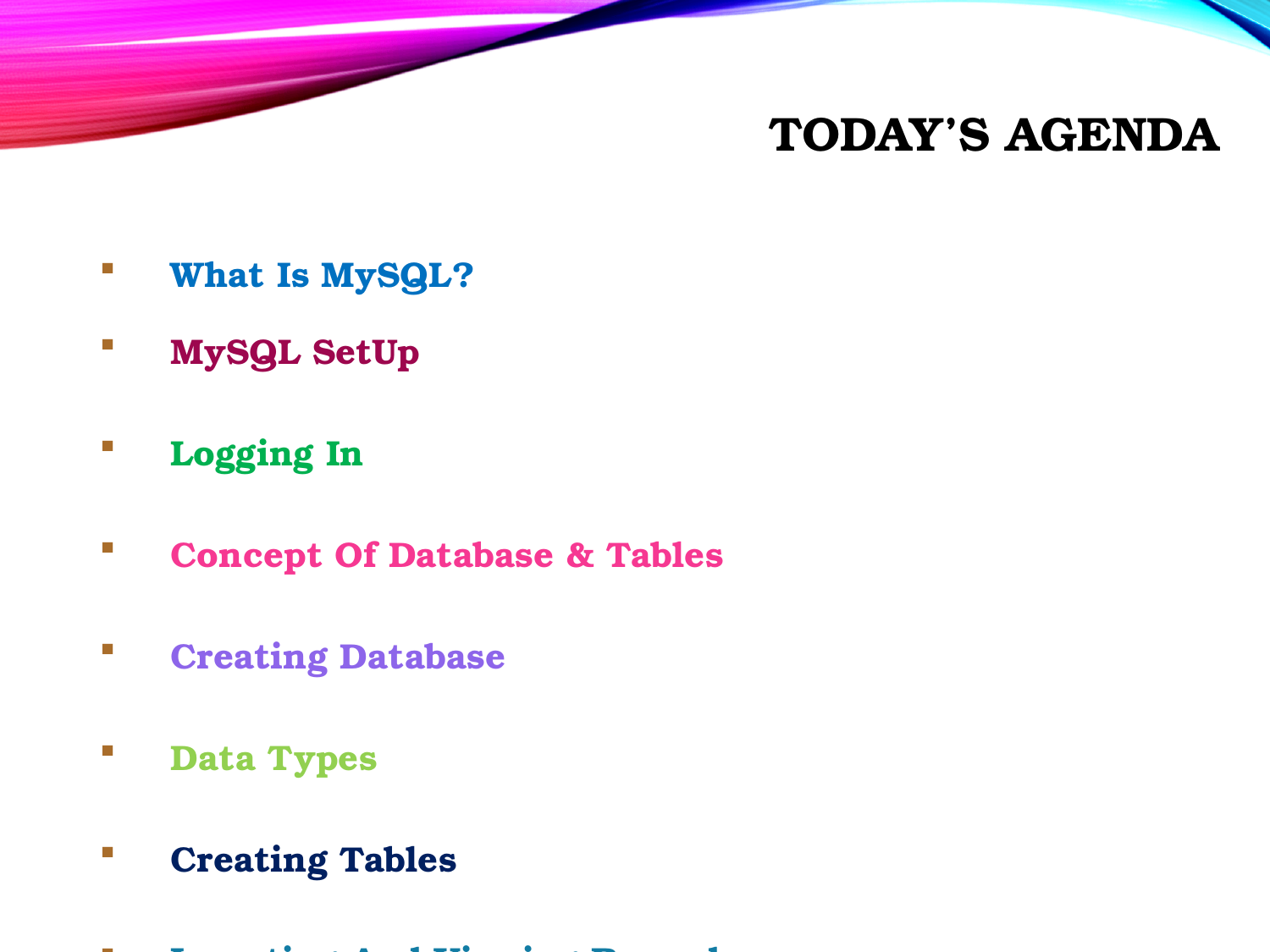

# Today’s Agenda

What Is MySQL?

MySQL SetUp

Logging In

Concept Of Database & Tables

Creating Database

Data Types

Creating Tables

Inserting And Viewing Records